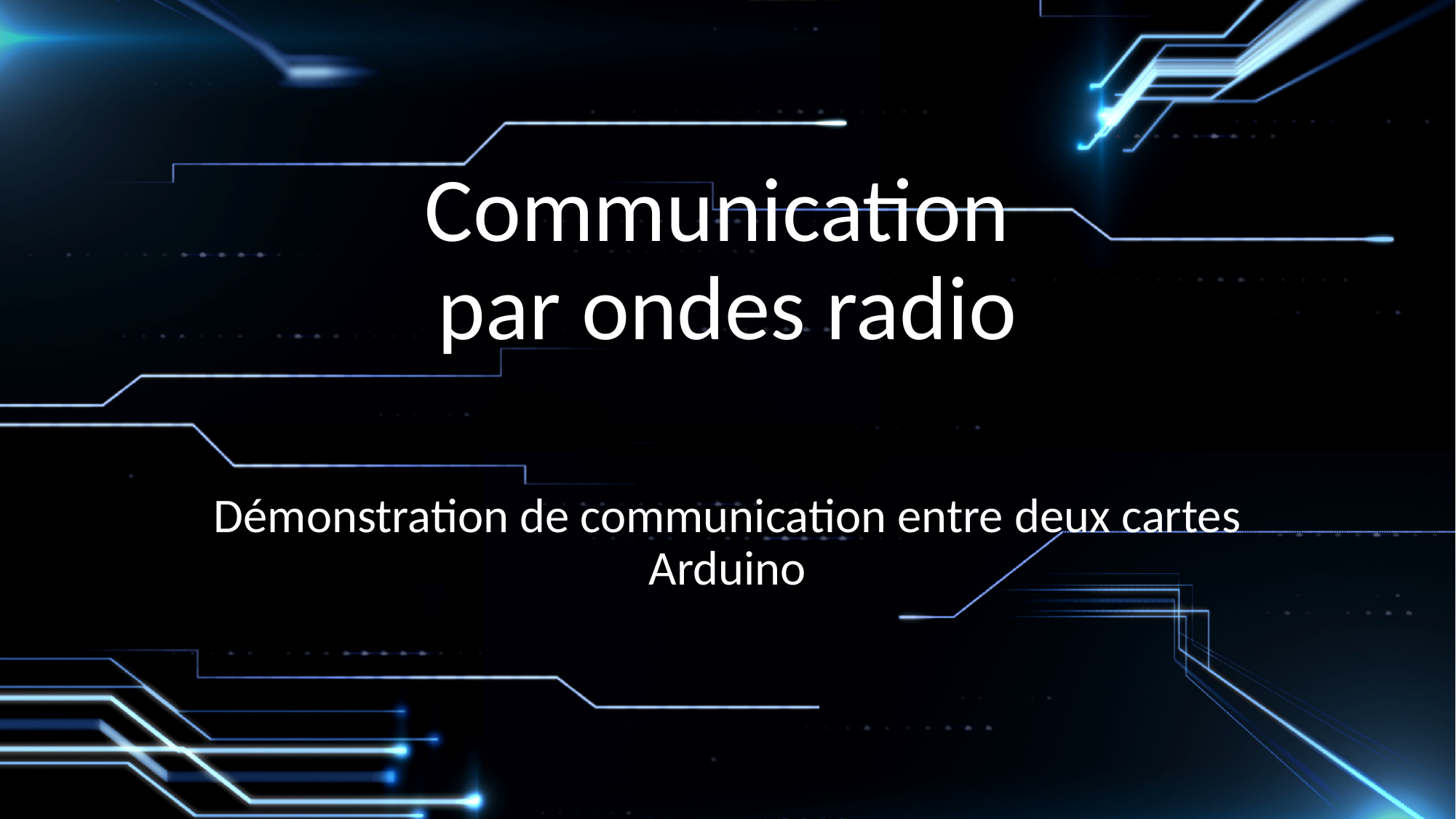

# Communication par ondes radio
Démonstration de communication entre deux cartes Arduino